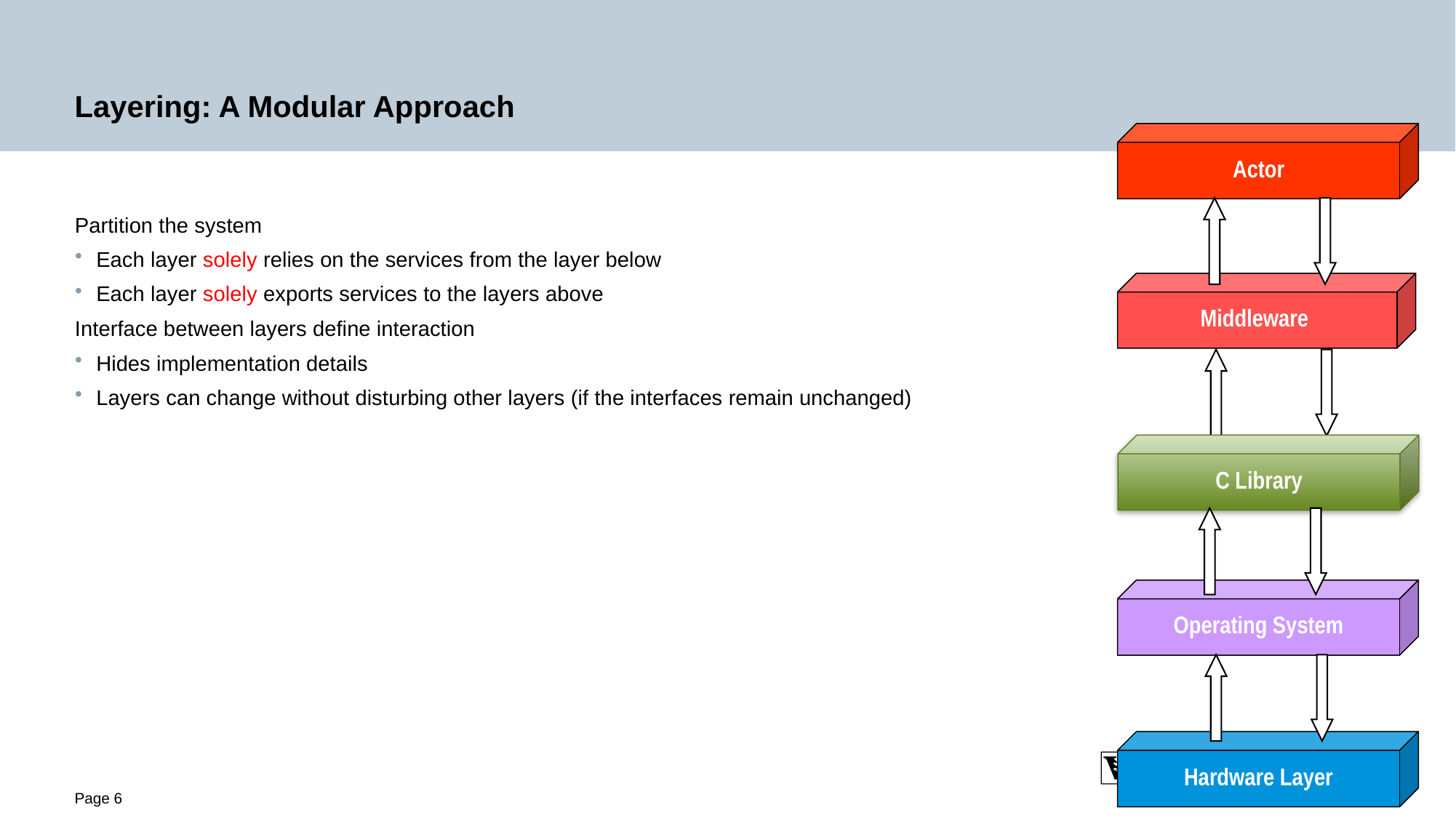

# Layering: A Modular Approach
Actor

Middleware

C Library

Operating System

Hardware Layer
Partition the system
Each layer solely relies on the services from the layer below
Each layer solely exports services to the layers above
Interface between layers define interaction
Hides implementation details
Layers can change without disturbing other layers (if the interfaces remain unchanged)